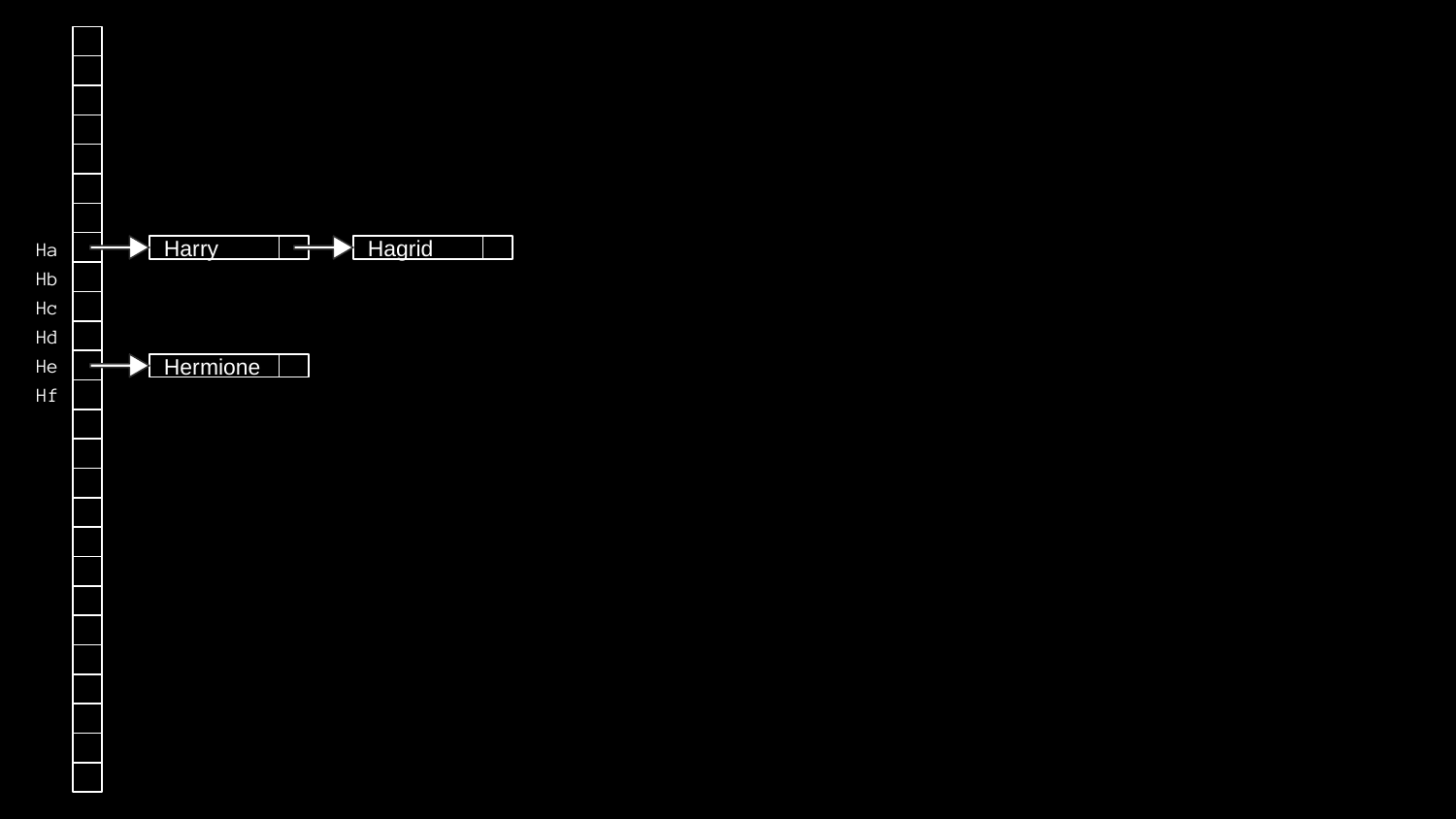

Ha
Hb
Hc
Hd
He
Hf

Harry

Hagrid

Hermione